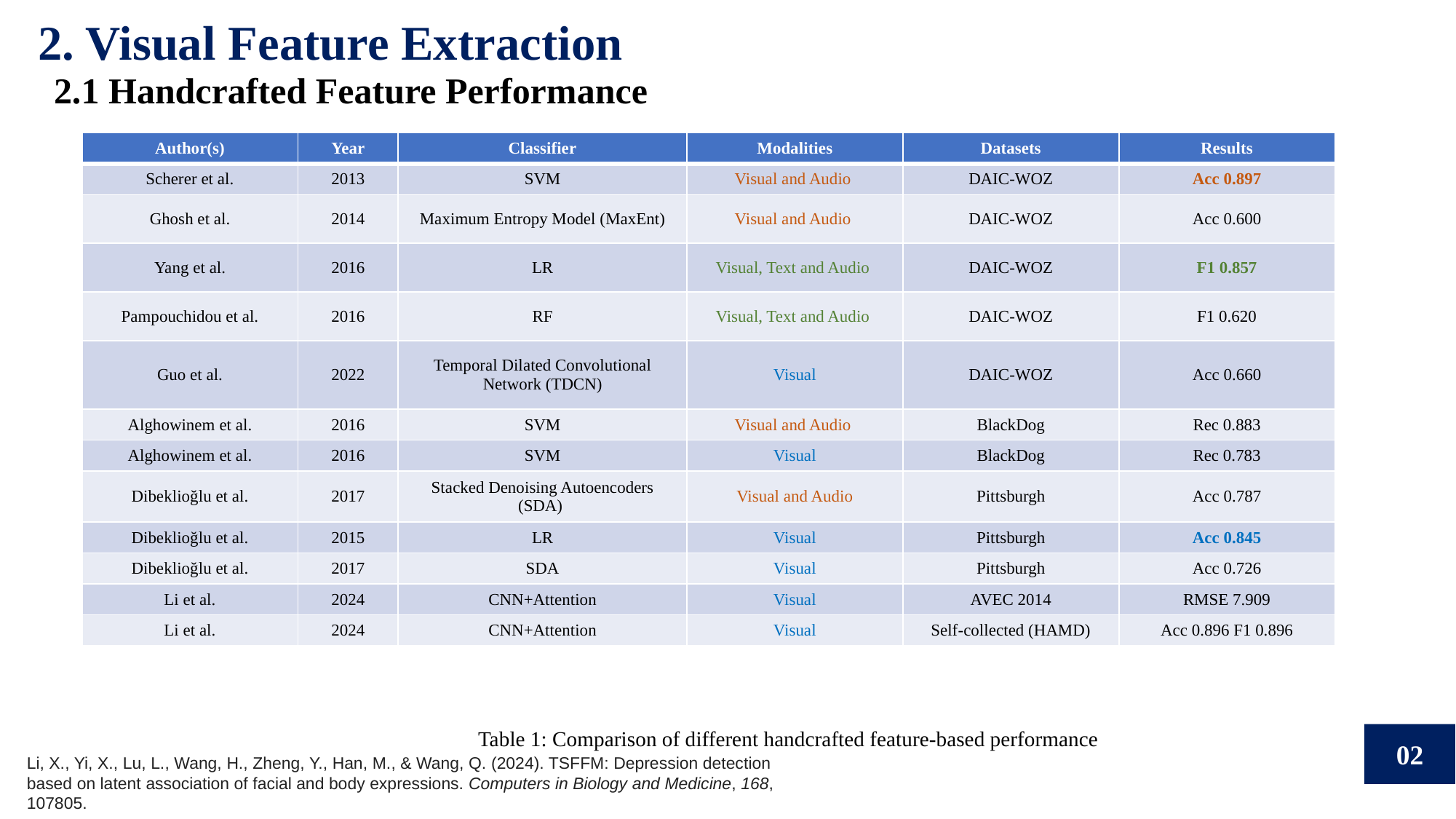

2. Visual Feature Extraction
2.1 Handcrafted Feature Performance
| Author(s) | Year | Classifier | Modalities | Datasets | Results |
| --- | --- | --- | --- | --- | --- |
| Scherer et al. | 2013 | SVM | Visual and Audio | DAIC-WOZ | Acc 0.897 |
| Ghosh et al. | 2014 | Maximum Entropy Model (MaxEnt) | Visual and Audio | DAIC-WOZ | Acc 0.600 |
| Yang et al. | 2016 | LR | Visual, Text and Audio | DAIC-WOZ | F1 0.857 |
| Pampouchidou et al. | 2016 | RF | Visual, Text and Audio | DAIC-WOZ | F1 0.620 |
| Guo et al. | 2022 | Temporal Dilated Convolutional Network (TDCN) | Visual | DAIC-WOZ | Acc 0.660 |
| Alghowinem et al. | 2016 | SVM | Visual and Audio | BlackDog | Rec 0.883 |
| Alghowinem et al. | 2016 | SVM | Visual | BlackDog | Rec 0.783 |
| Dibeklioğlu et al. | 2017 | Stacked Denoising Autoencoders (SDA) | Visual and Audio | Pittsburgh | Acc 0.787 |
| Dibeklioğlu et al. | 2015 | LR | Visual | Pittsburgh | Acc 0.845 |
| Dibeklioğlu et al. | 2017 | SDA | Visual | Pittsburgh | Acc 0.726 |
| Li et al. | 2024 | CNN+Attention | Visual | AVEC 2014 | RMSE 7.909 |
| Li et al. | 2024 | CNN+Attention | Visual | Self-collected (HAMD) | Acc 0.896 F1 0.896 |
Table 1: Comparison of different handcrafted feature-based performance
02
Li, X., Yi, X., Lu, L., Wang, H., Zheng, Y., Han, M., & Wang, Q. (2024). TSFFM: Depression detection based on latent association of facial and body expressions. Computers in Biology and Medicine, 168, 107805.